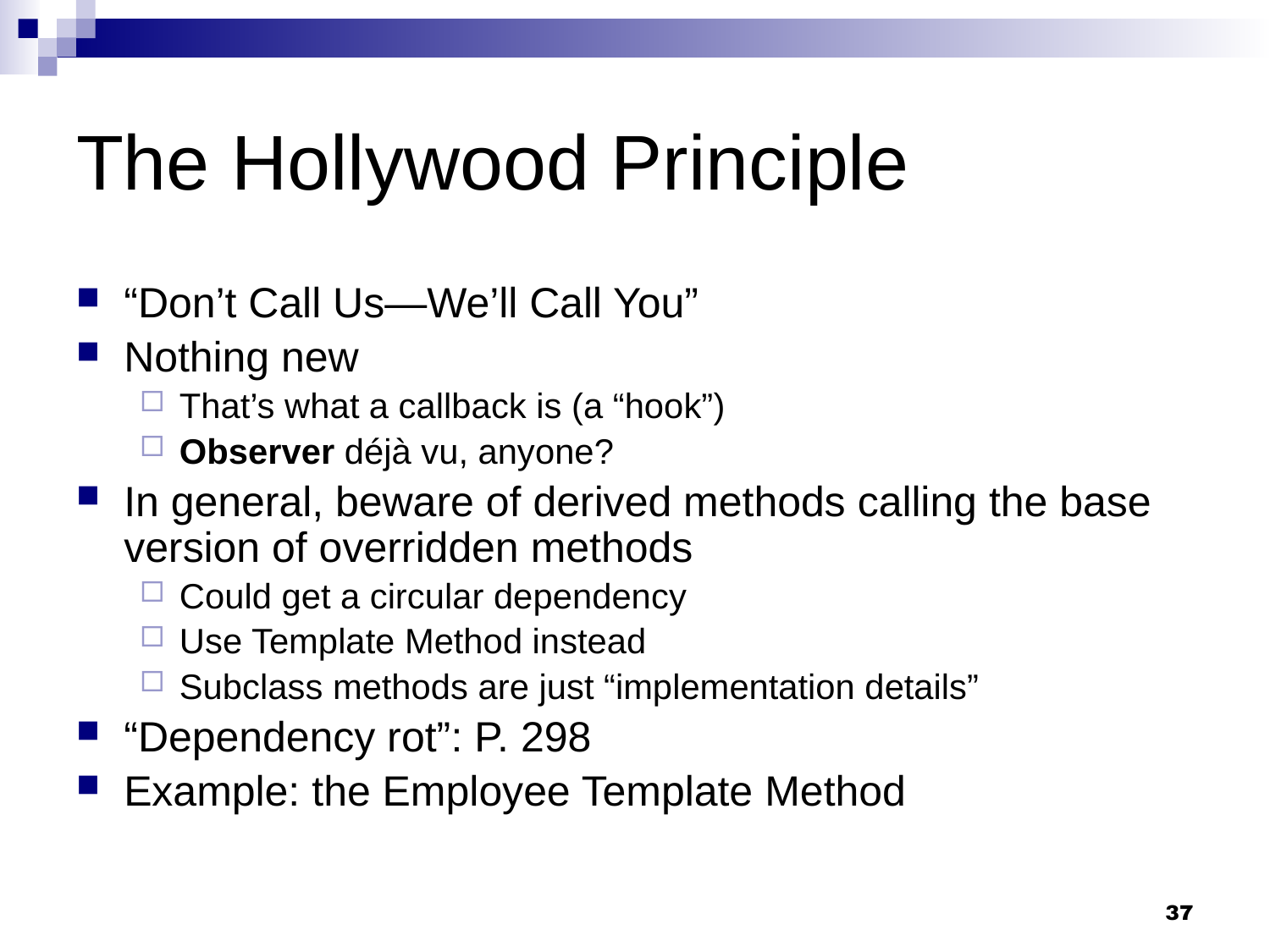

# The Hollywood Principle
“Don’t Call Us—We’ll Call You”
Nothing new
That’s what a callback is (a “hook”)
Observer déjà vu, anyone?
In general, beware of derived methods calling the base version of overridden methods
Could get a circular dependency
Use Template Method instead
Subclass methods are just “implementation details”
“Dependency rot”: P. 298
Example: the Employee Template Method
37